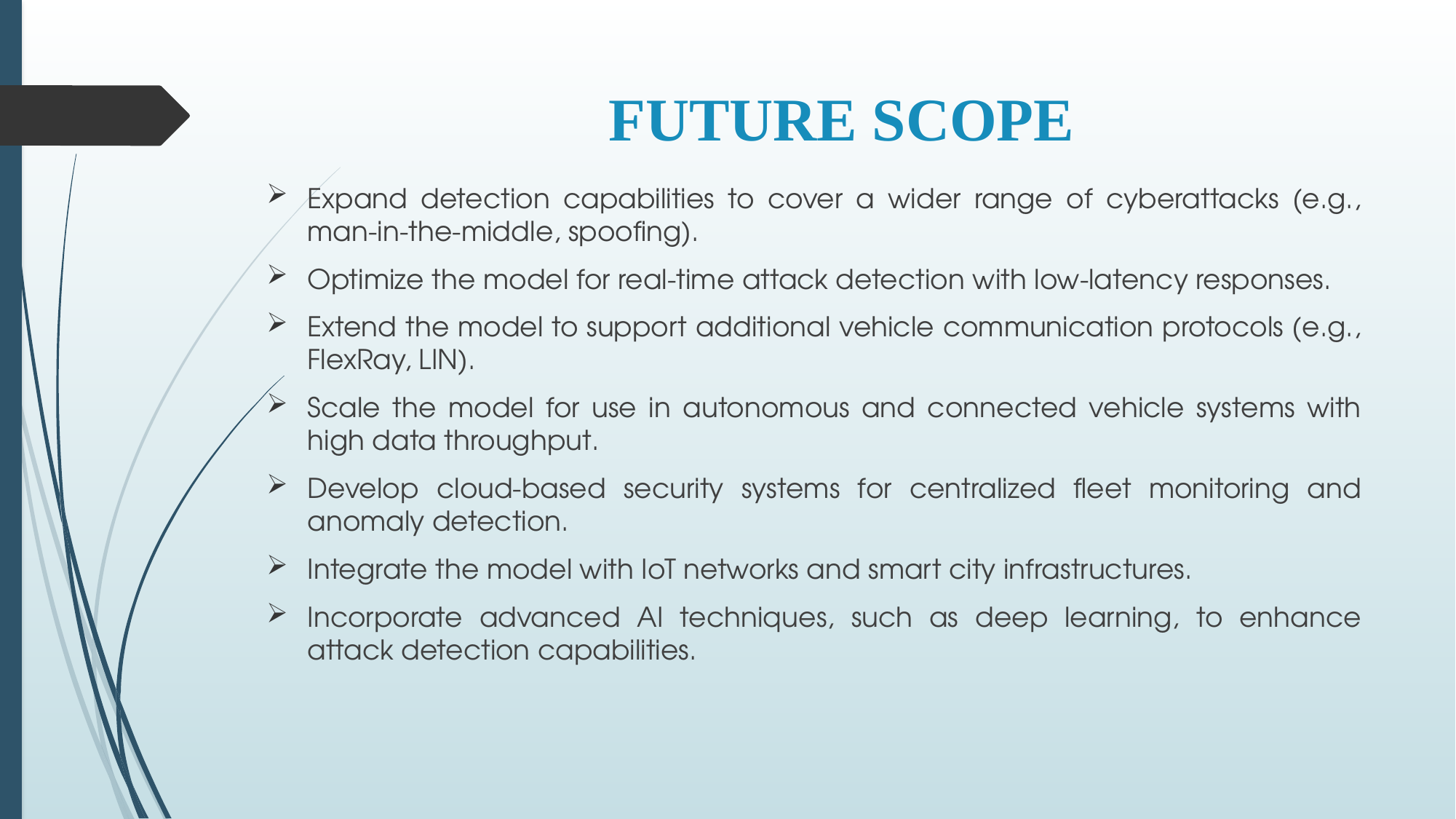

# FUTURE SCOPE
Expand detection capabilities to cover a wider range of cyberattacks (e.g., man-in-the-middle, spoofing).
Optimize the model for real-time attack detection with low-latency responses.
Extend the model to support additional vehicle communication protocols (e.g., FlexRay, LIN).
Scale the model for use in autonomous and connected vehicle systems with high data throughput.
Develop cloud-based security systems for centralized fleet monitoring and anomaly detection.
Integrate the model with IoT networks and smart city infrastructures.
Incorporate advanced AI techniques, such as deep learning, to enhance attack detection capabilities.